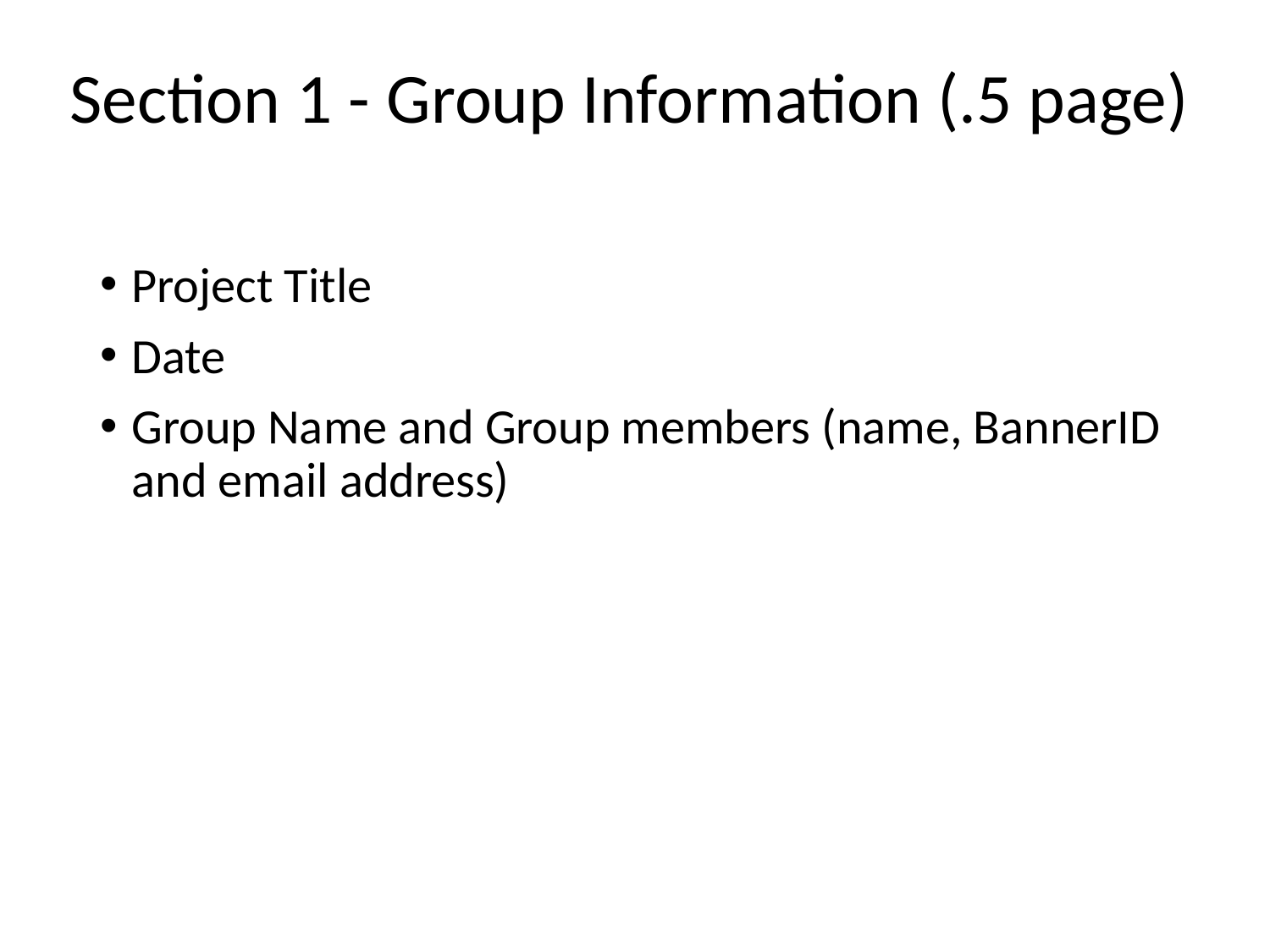

# Section 1 - Group Information (.5 page)
Project Title
Date
Group Name and Group members (name, BannerID and email address)